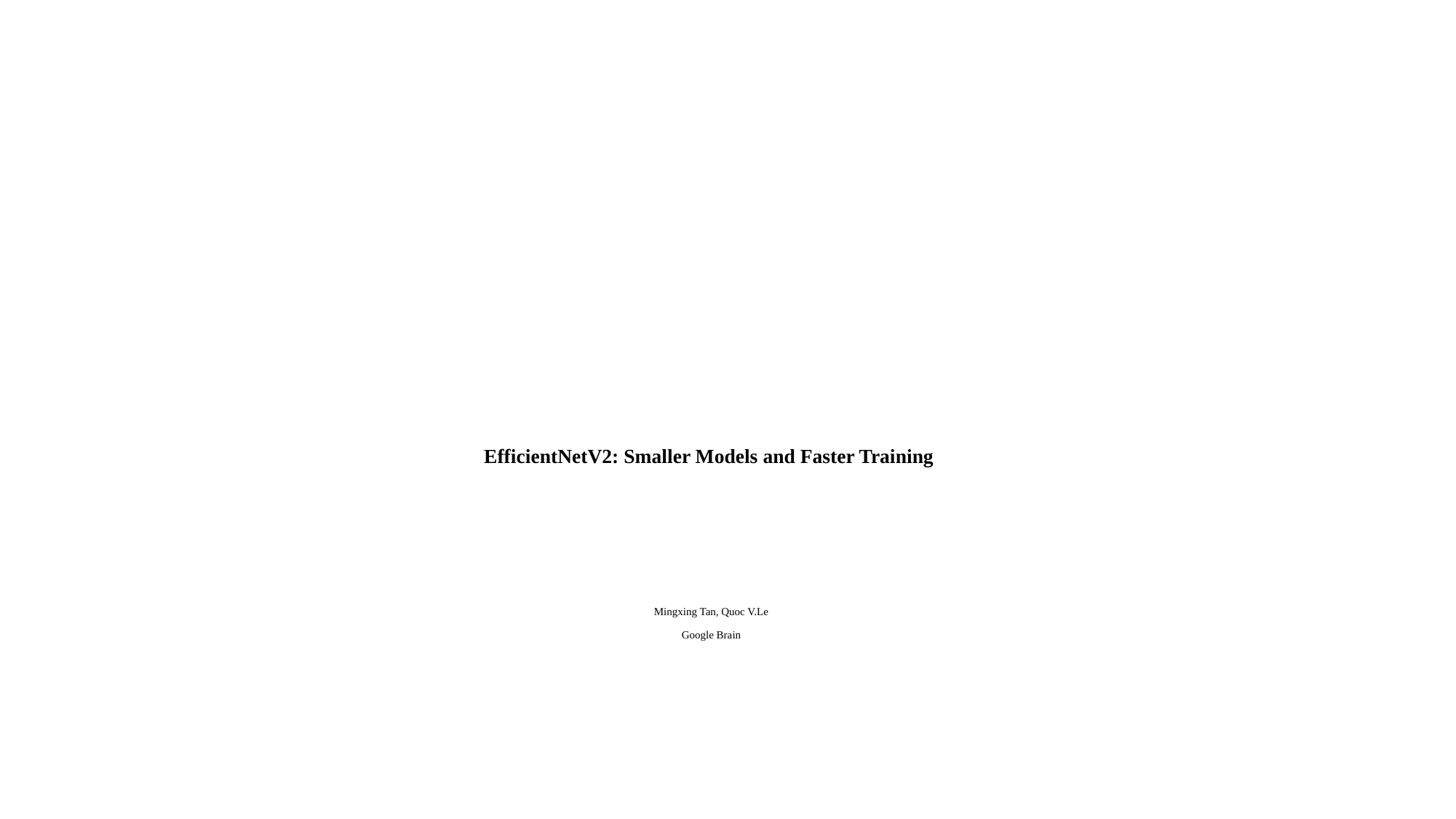

# EfficientNetV2: Smaller Models and Faster Training Mingxing Tan, Quoc V.Le Google Brain